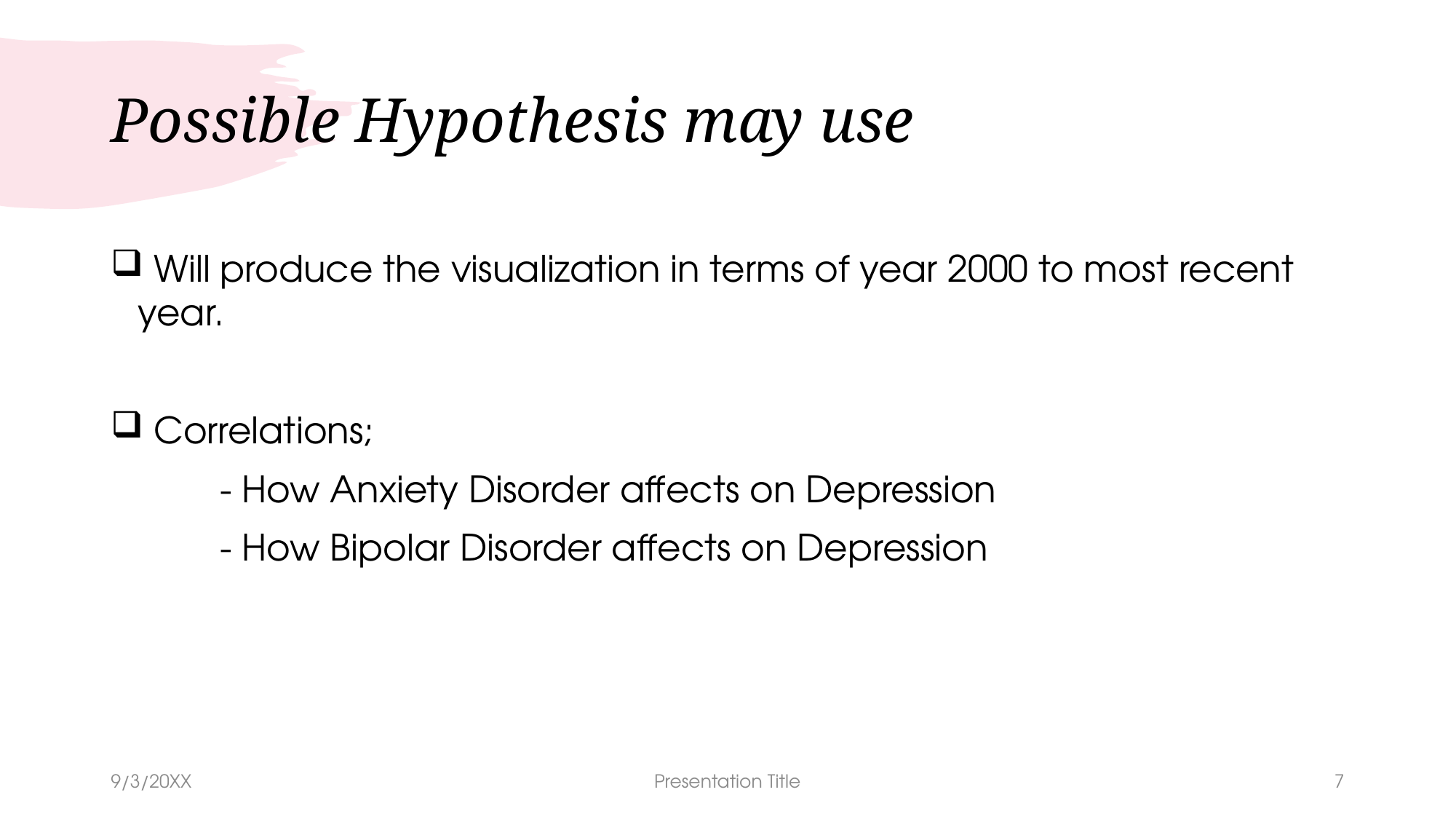

# Possible Hypothesis may use
 Will produce the visualization in terms of year 2000 to most recent year.

 Correlations;
	- How Anxiety Disorder affects on Depression
	- How Bipolar Disorder affects on Depression

9/3/20XX
Presentation Title
7